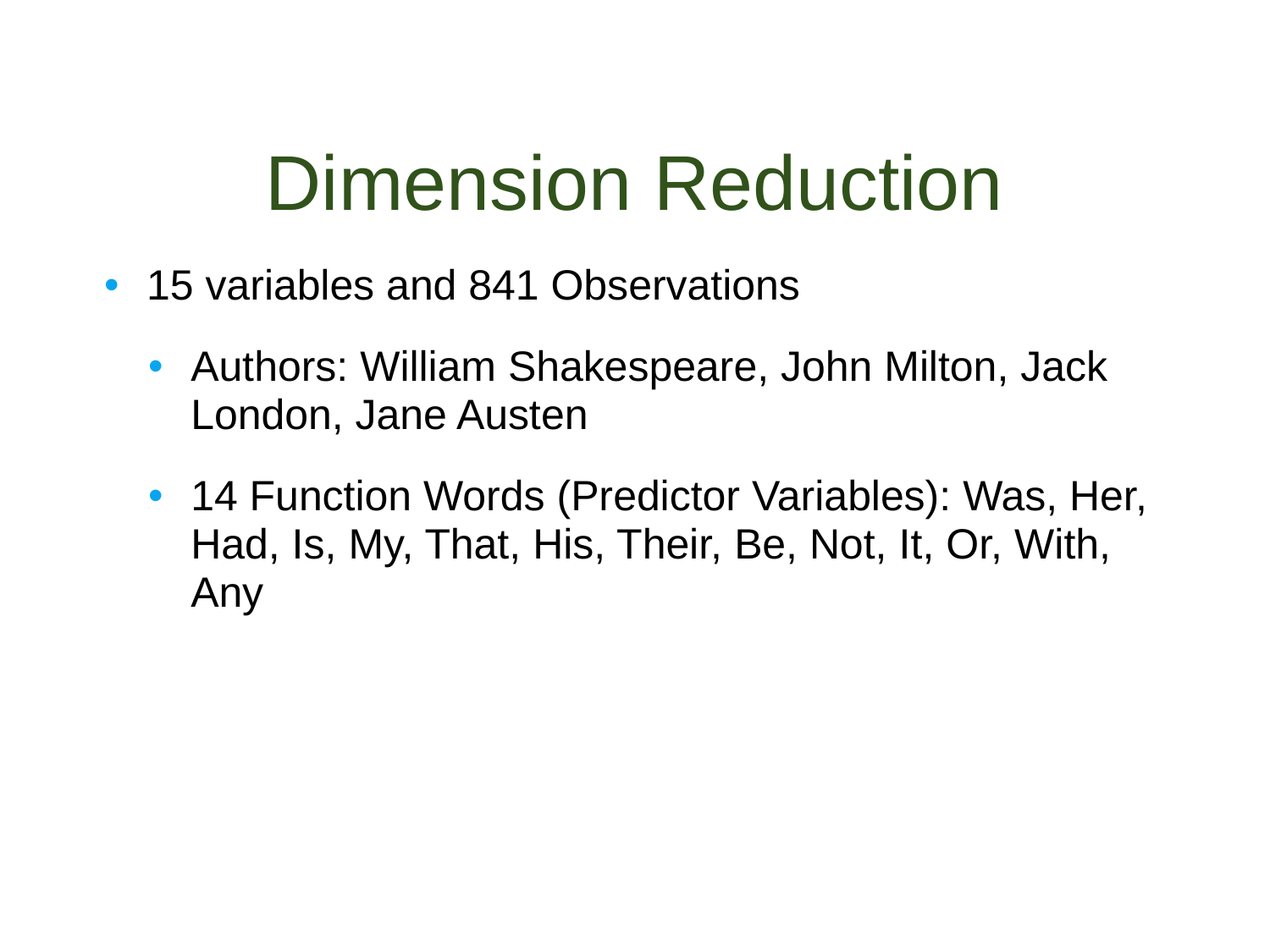

# Dimension Reduction
15 variables and 841 Observations
Authors: William Shakespeare, John Milton, Jack London, Jane Austen
14 Function Words (Predictor Variables): Was, Her, Had, Is, My, That, His, Their, Be, Not, It, Or, With, Any